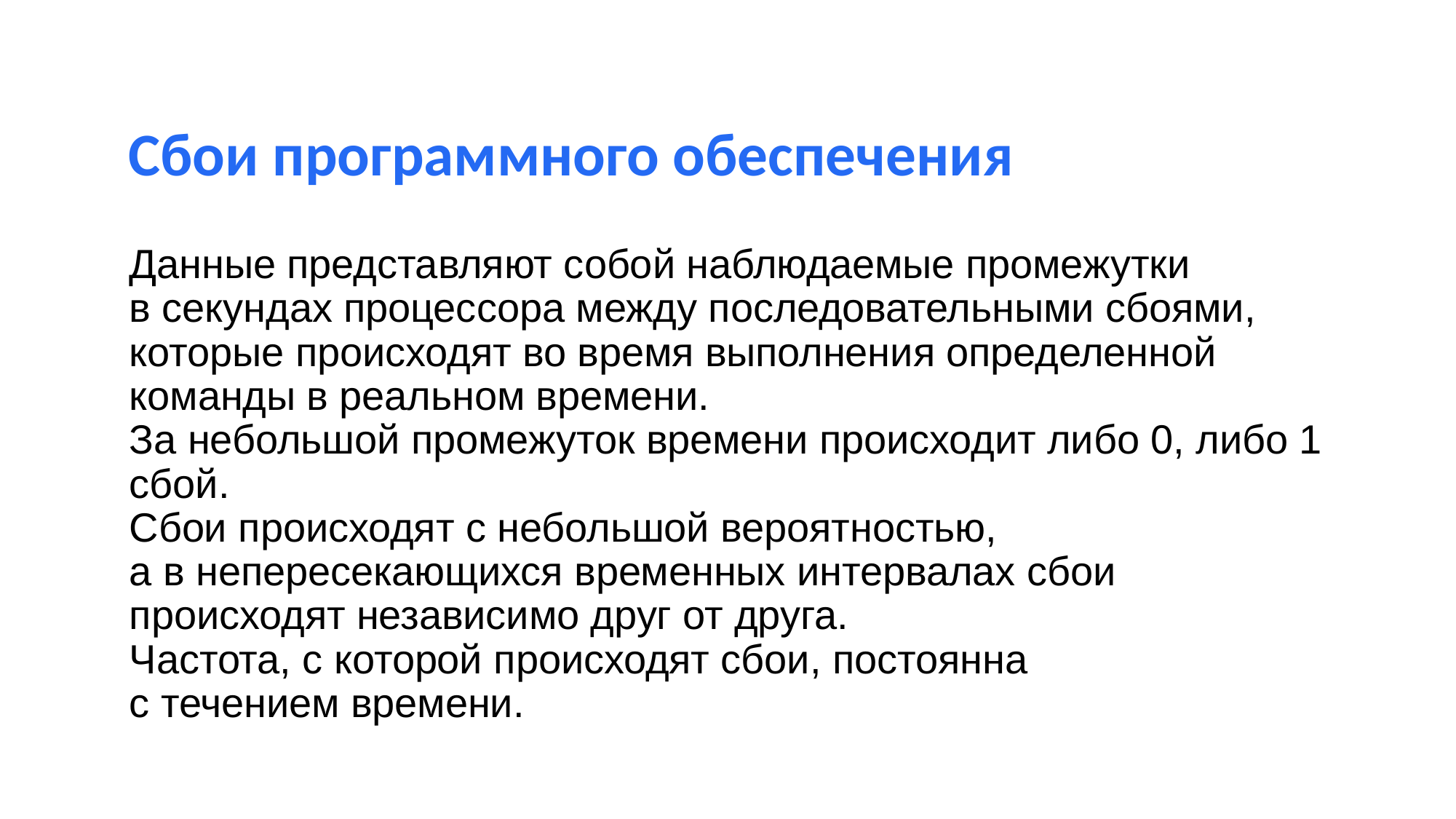

Сбои программного обеспечения
Данные представляют собой наблюдаемые промежутки
в секундах процессора между последовательными сбоями, которые происходят во время выполнения определенной команды в реальном времени.
За небольшой промежуток времени происходит либо 0, либо 1 сбой.
Сбои происходят с небольшой вероятностью,
а в непересекающихся временных интервалах сбои происходят независимо друг от друга.
Частота, с которой происходят сбои, постоянна
с течением времени.